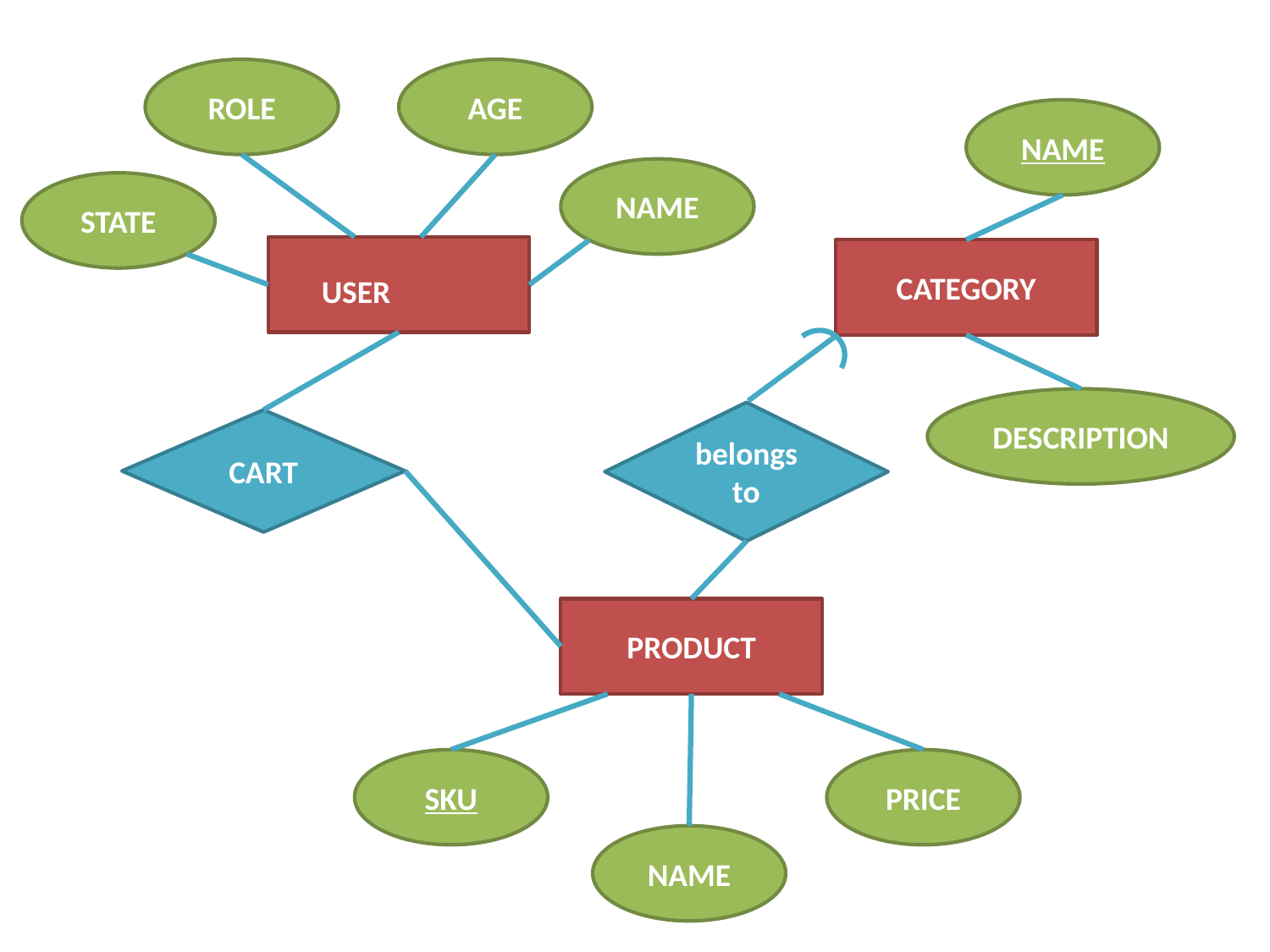

ROLE
AGE
NAME
NAME
STATE

CATEGORY
USER

DESCRIPTION
belongs to
CART
PRODUCT
SKU
PRICE
NAME